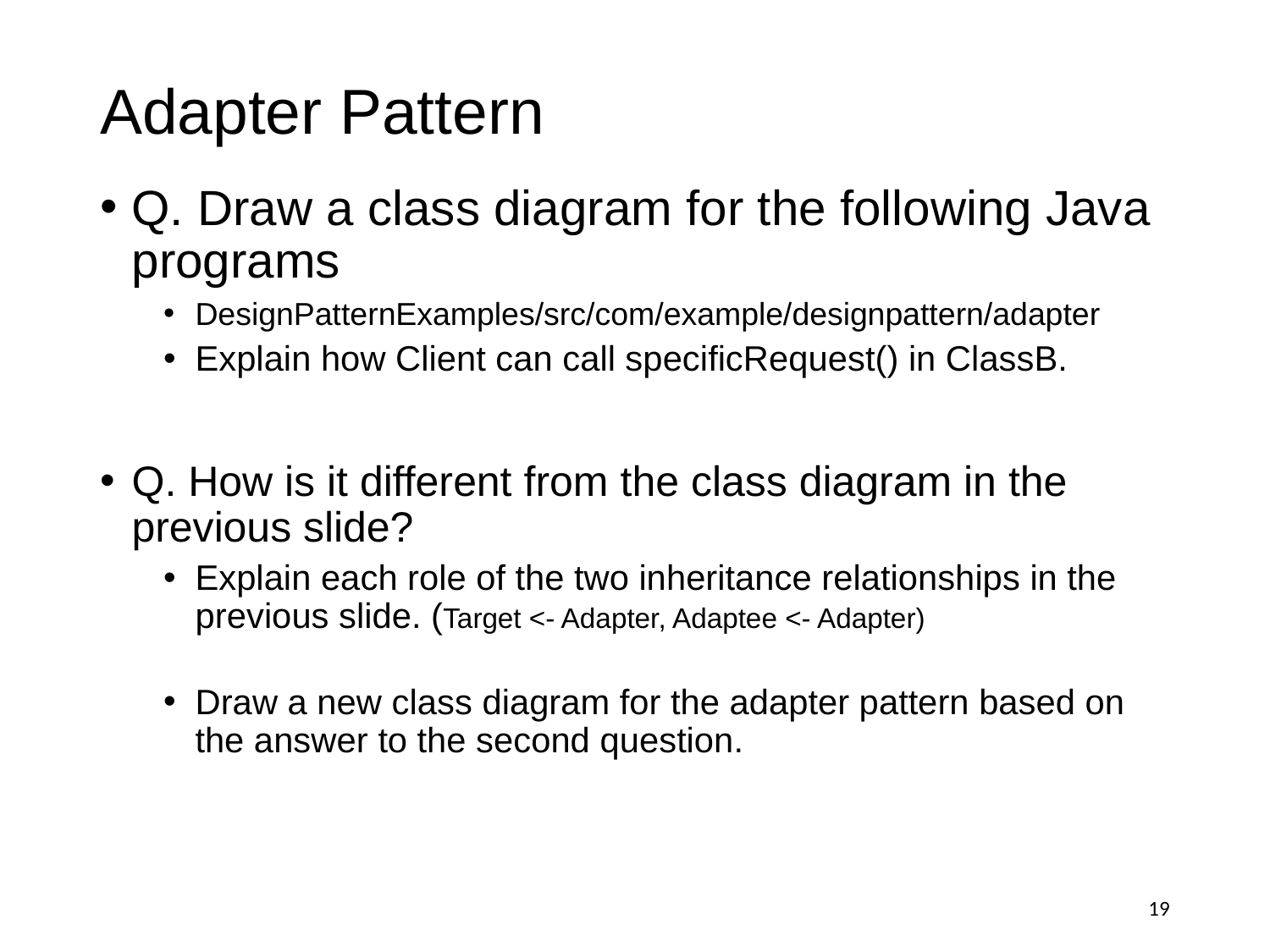

# Adapter Pattern
Q. Draw a class diagram for the following Java programs
DesignPatternExamples/src/com/example/designpattern/adapter
Explain how Client can call specificRequest() in ClassB.

Q. How is it different from the class diagram in the previous slide?
Explain each role of the two inheritance relationships in the previous slide. (Target <- Adapter, Adaptee <- Adapter)

Draw a new class diagram for the adapter pattern based on the answer to the second question.
19